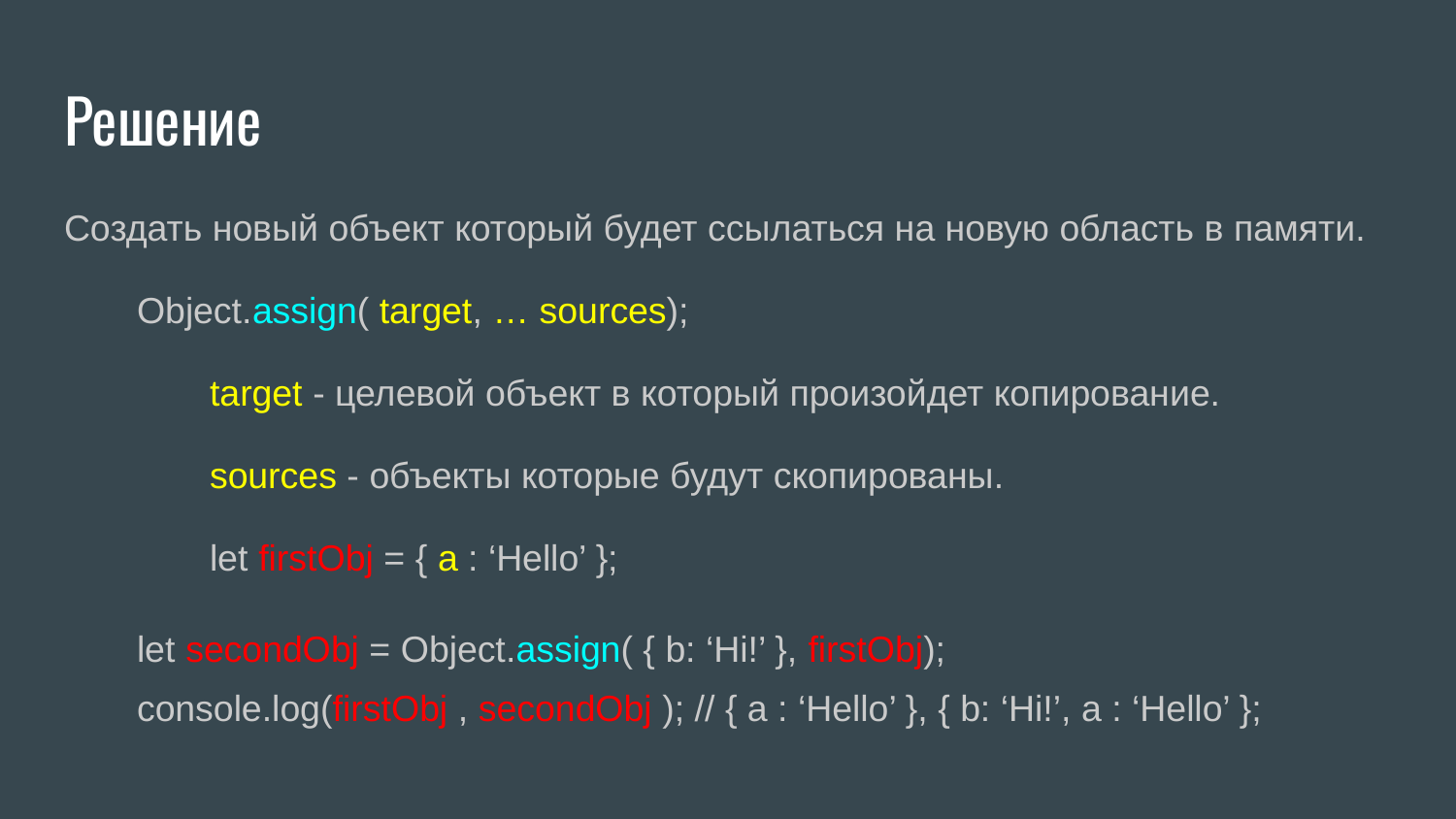

# Решение
Создать новый объект который будет ссылаться на новую область в памяти.
Object.assign( target, … sources);
	target - целевой объект в который произойдет копирование.
	sources - объекты которые будут скопированы.
	let firstObj = { a : ‘Hello’ };
let secondObj = Object.assign( { b: ‘Hi!’ }, firstObj);
console.log(firstObj , secondObj ); // { a : ‘Hello’ }, { b: ‘Hi!’, a : ‘Hello’ };